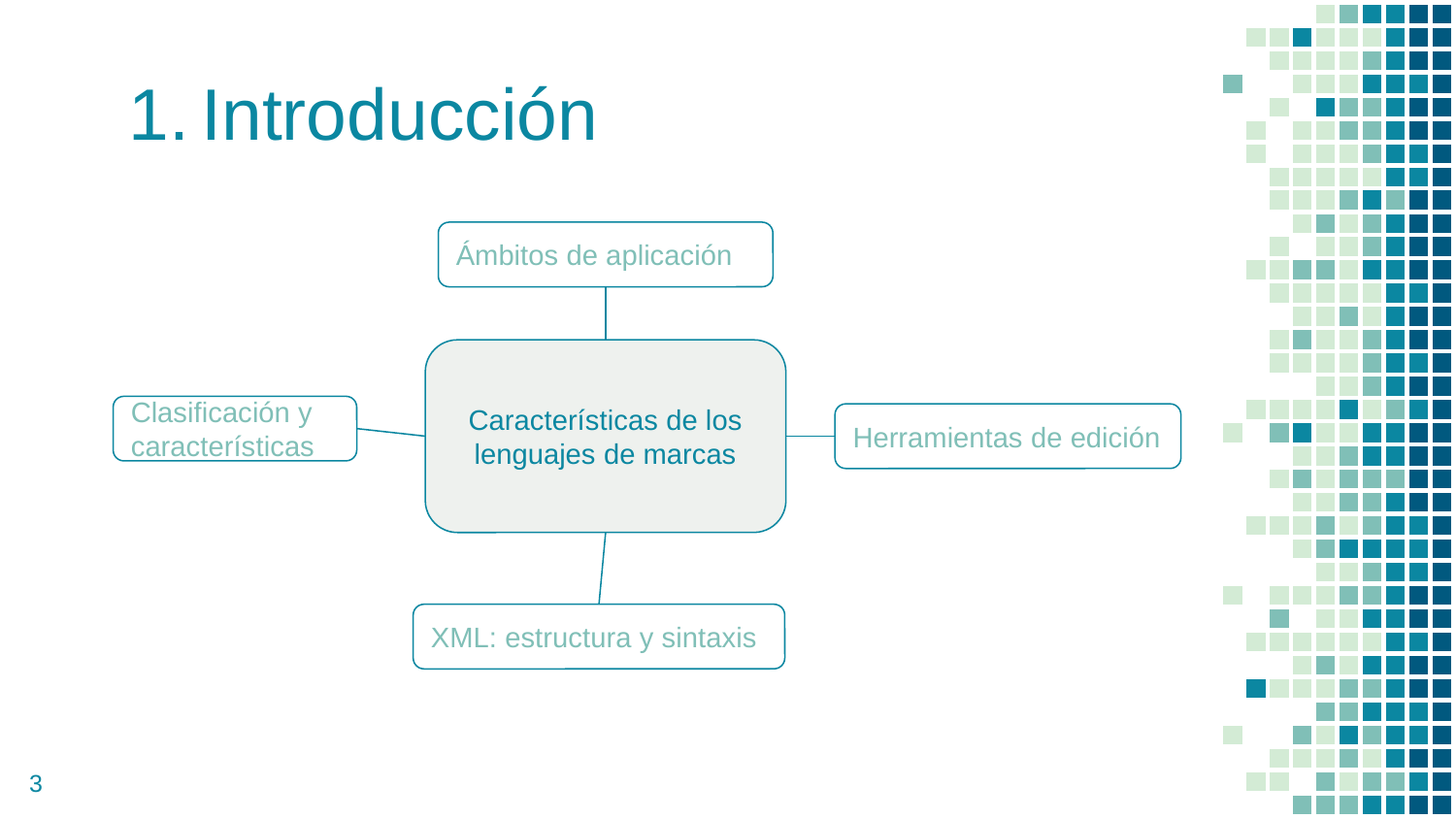

# Introducción
Ámbitos de aplicación
Características de los lenguajes de marcas
Clasificación y características
Herramientas de edición
XML: estructura y sintaxis
3